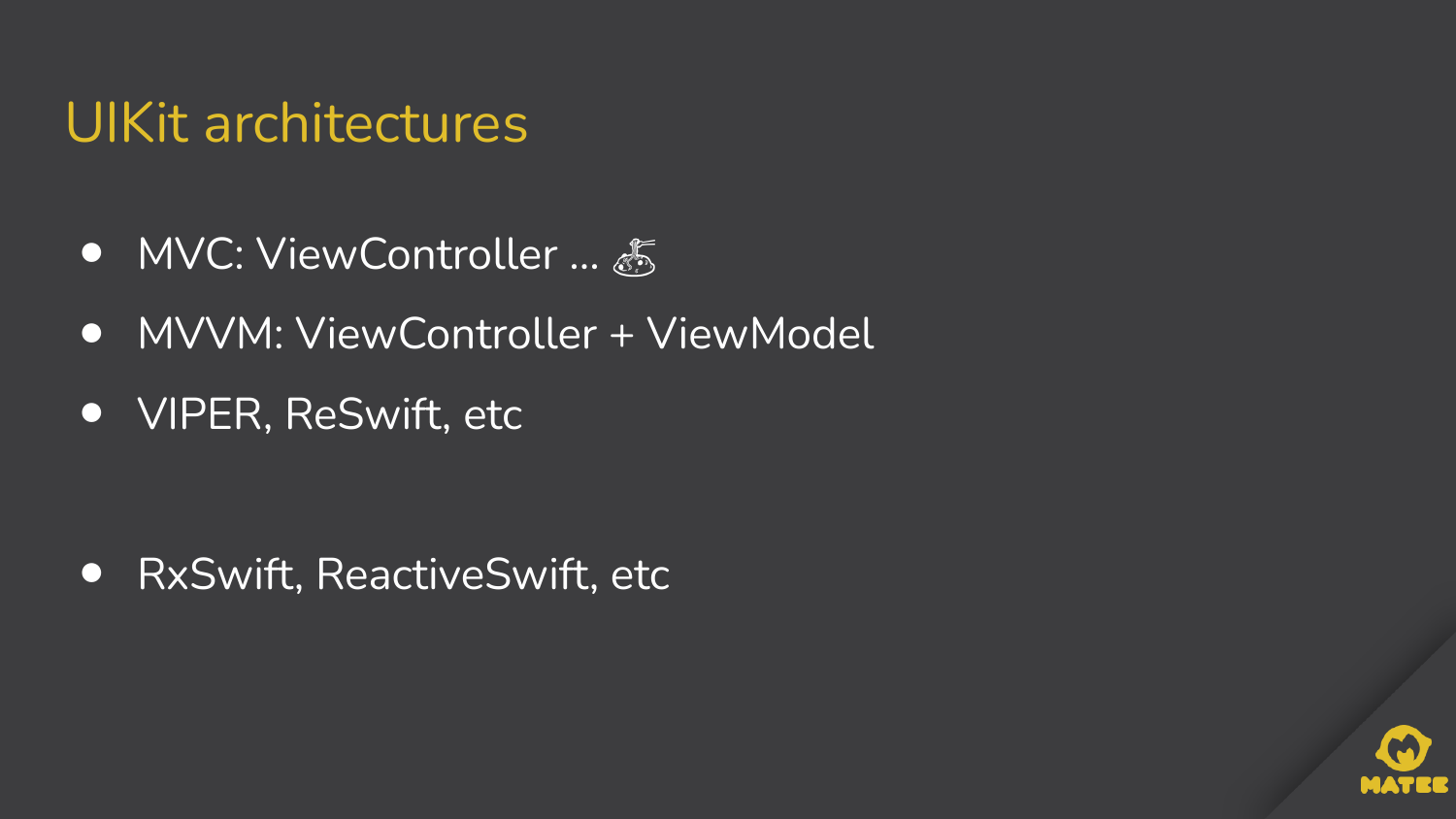

# UIKit architectures

MVC: ViewController … 🍝
MVVM: ViewController + ViewModel
VIPER, ReSwift, etc
RxSwift, ReactiveSwift, etc